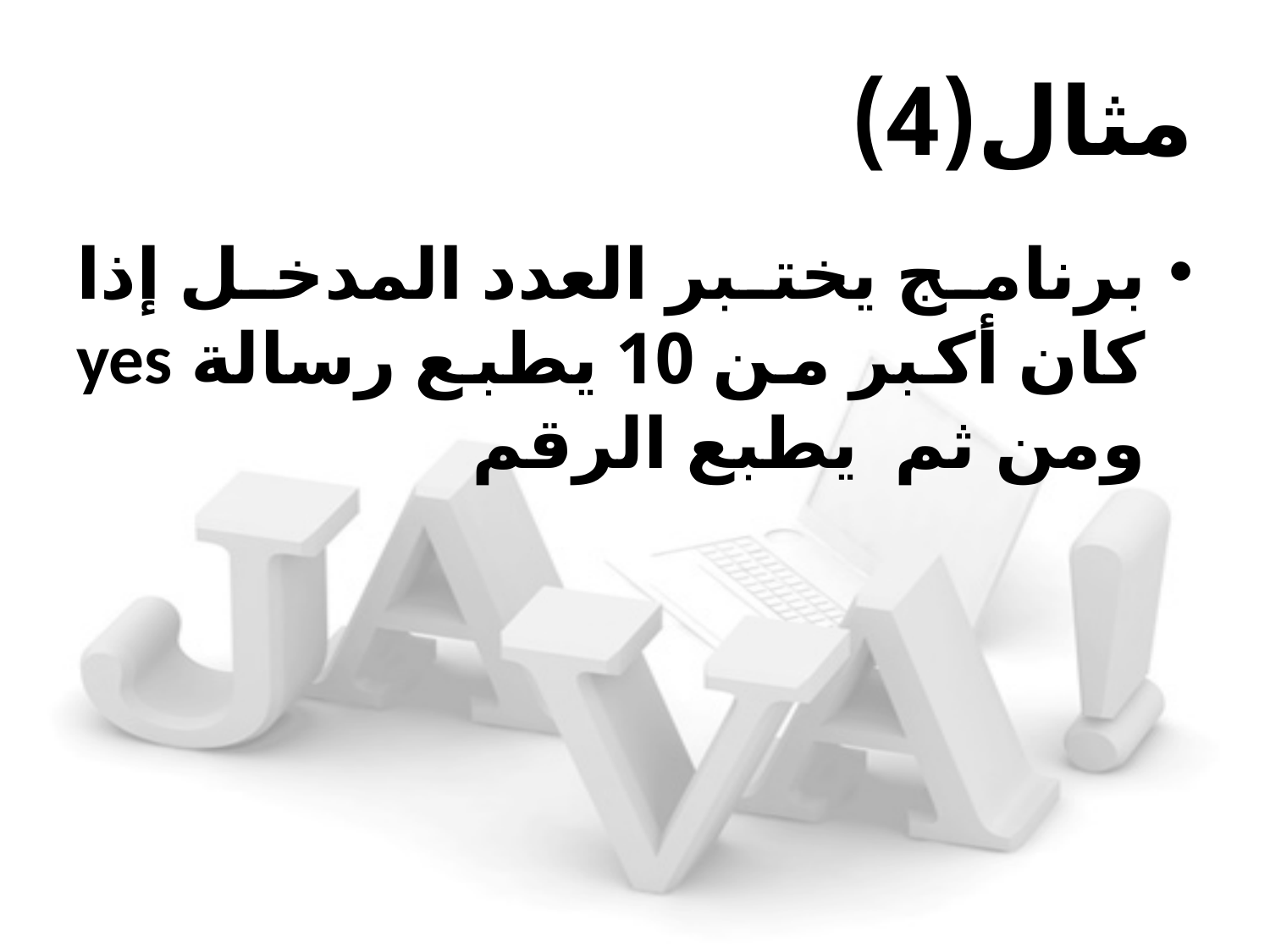

# مثال(4)
برنامج يختبر العدد المدخل إذا كان أكبر من 10 يطبع رسالة yes ومن ثم  يطبع الرقم